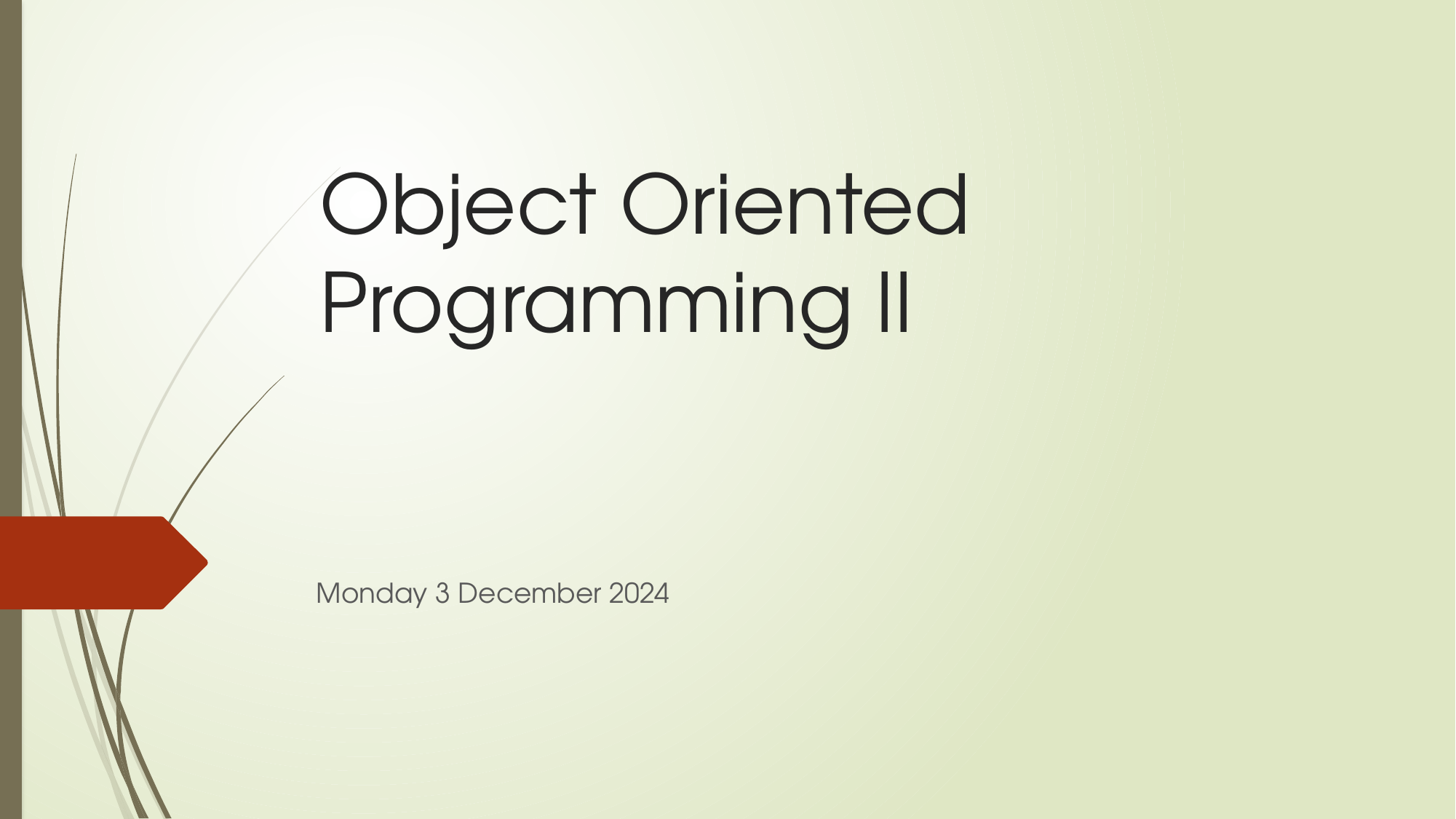

# Object Oriented Programming II
Monday 3 December 2024